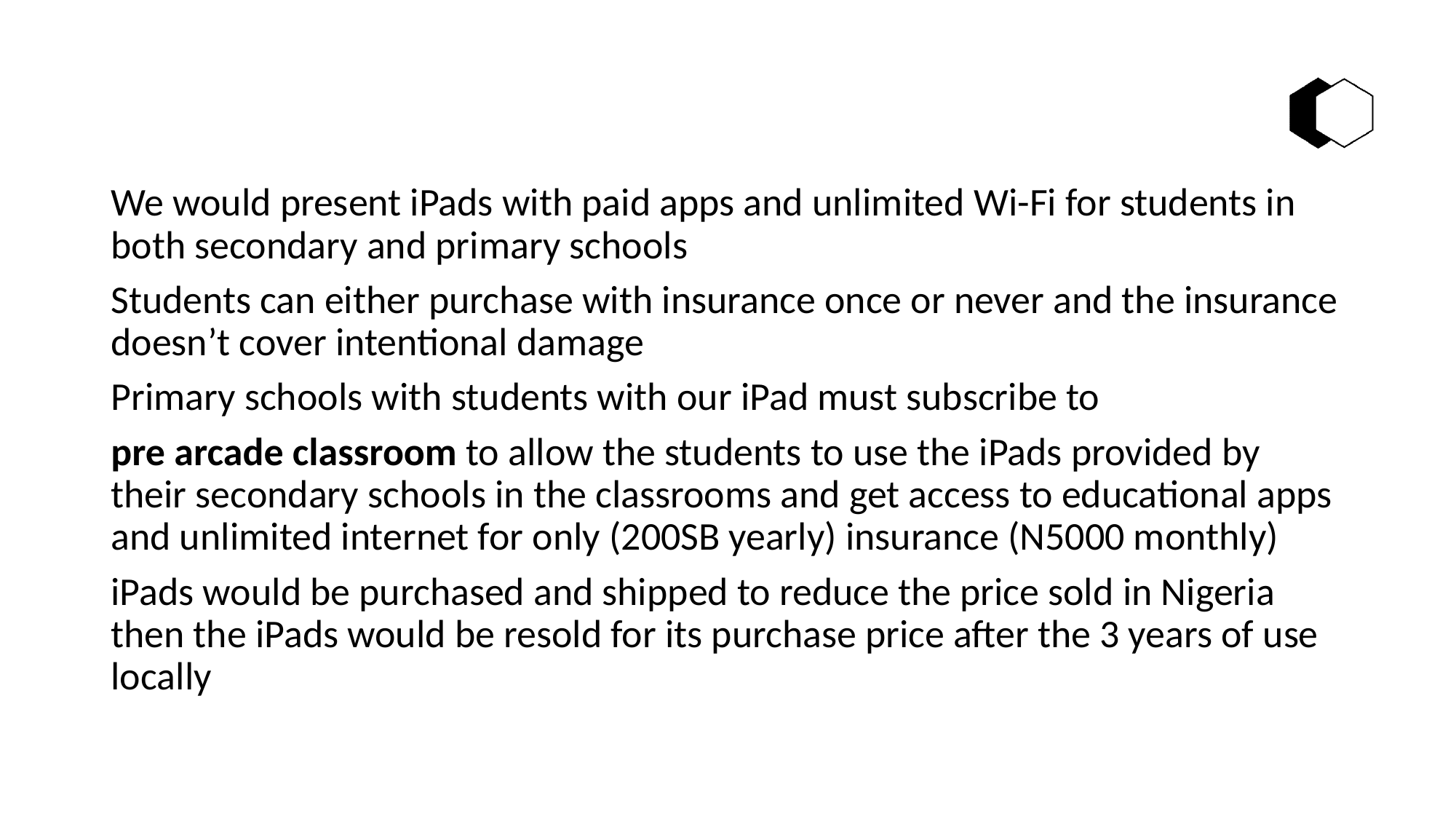

We would present iPads with paid apps and unlimited Wi-Fi for students in both secondary and primary schools
Students can either purchase with insurance once or never and the insurance doesn’t cover intentional damage
Primary schools with students with our iPad must subscribe to
pre arcade classroom to allow the students to use the iPads provided by their secondary schools in the classrooms and get access to educational apps and unlimited internet for only (200SB yearly) insurance (N5000 monthly)
iPads would be purchased and shipped to reduce the price sold in Nigeria then the iPads would be resold for its purchase price after the 3 years of use locally